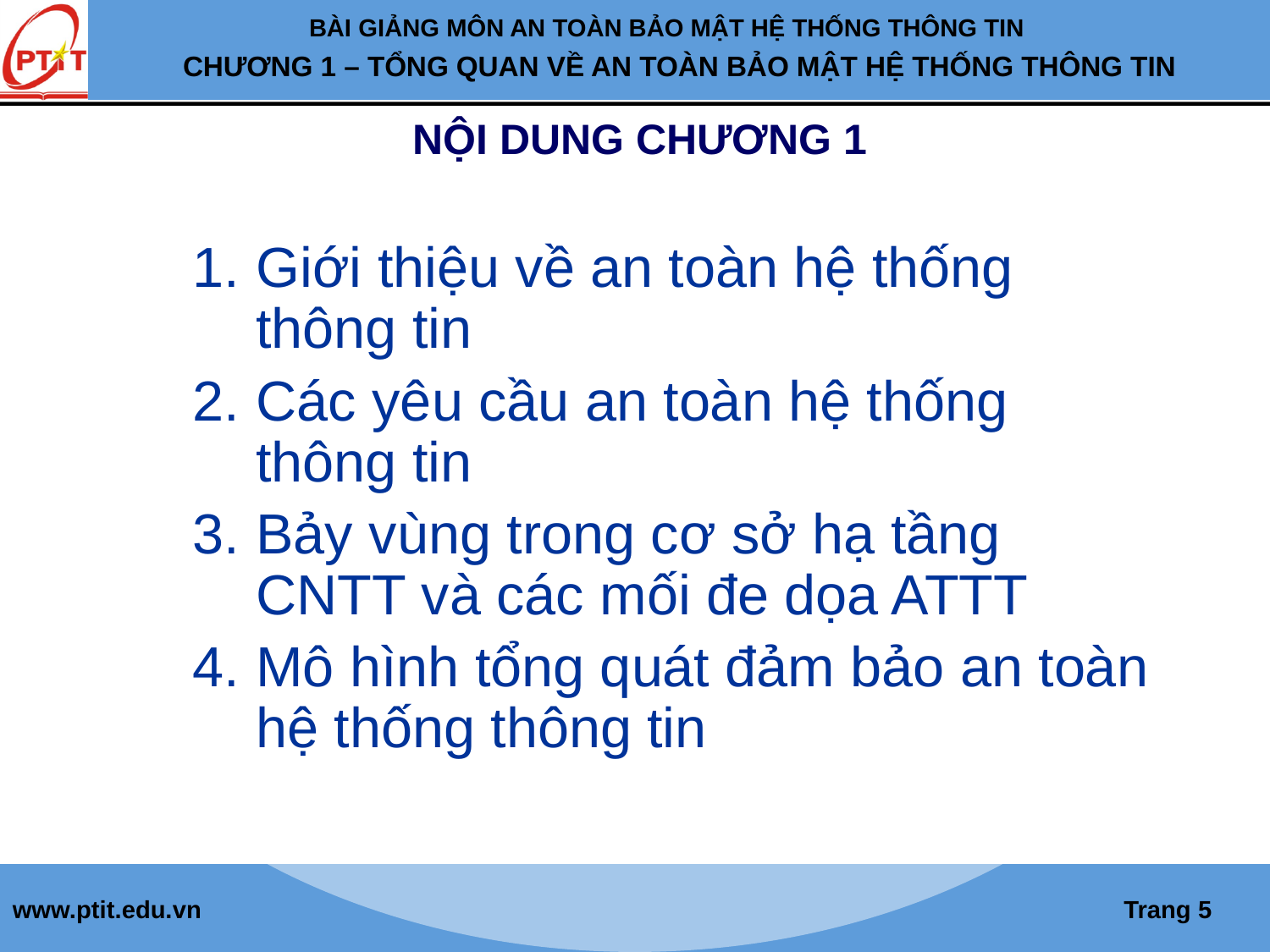

# NỘI DUNG CHƯƠNG 1
Giới thiệu về an toàn hệ thống thông tin
Các yêu cầu an toàn hệ thống thông tin
Bảy vùng trong cơ sở hạ tầng CNTT và các mối đe dọa ATTT
Mô hình tổng quát đảm bảo an toàn hệ thống thông tin